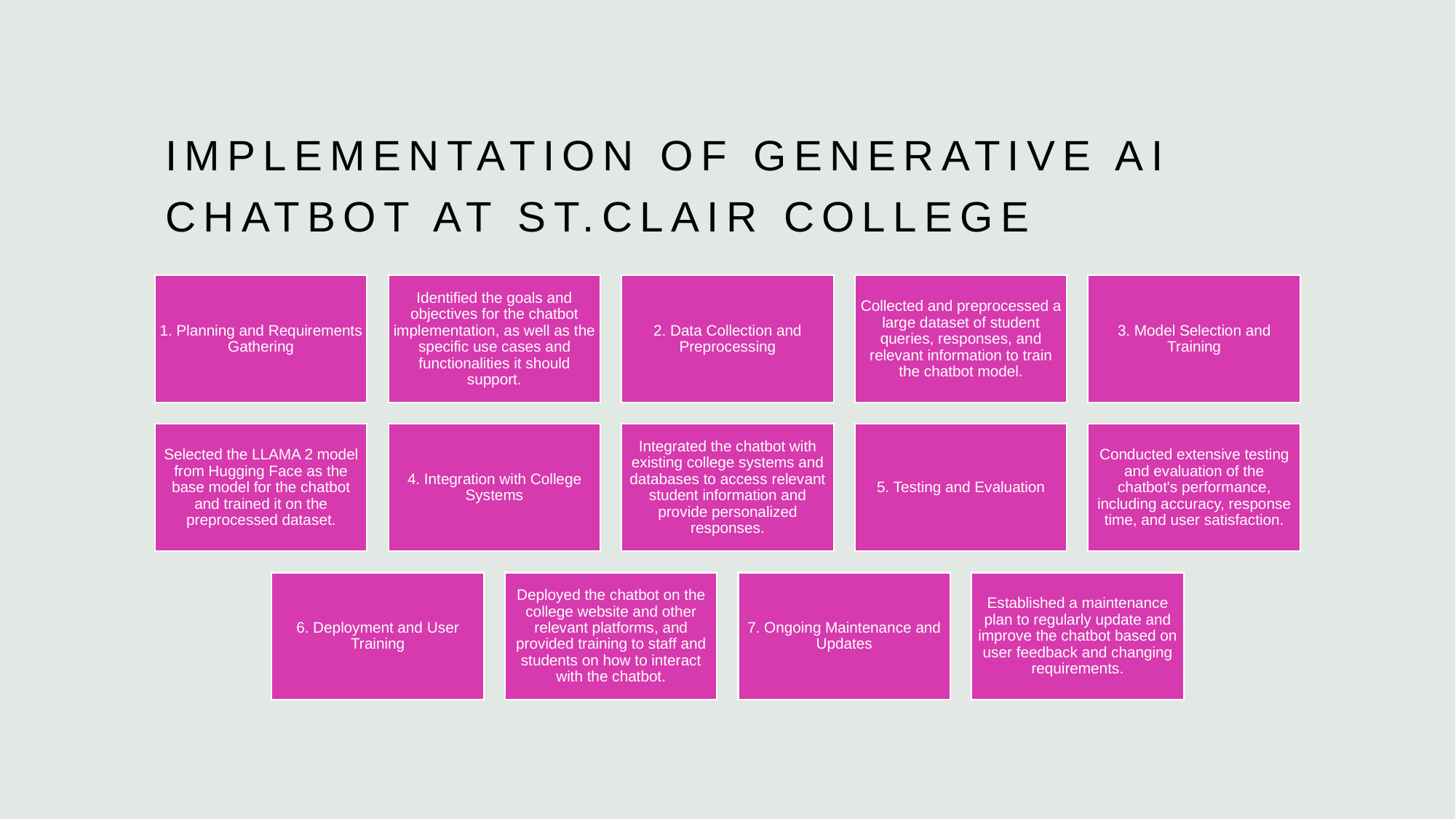

# Implementation of Generative AI Chatbot at St.Clair College
1. Planning and Requirements Gathering
Identified the goals and objectives for the chatbot implementation, as well as the specific use cases and functionalities it should support.
2. Data Collection and Preprocessing
Collected and preprocessed a large dataset of student queries, responses, and relevant information to train the chatbot model.
3. Model Selection and Training
Selected the LLAMA 2 model from Hugging Face as the base model for the chatbot and trained it on the preprocessed dataset.
4. Integration with College Systems
Integrated the chatbot with existing college systems and databases to access relevant student information and provide personalized responses.
5. Testing and Evaluation
Conducted extensive testing and evaluation of the chatbot's performance, including accuracy, response time, and user satisfaction.
6. Deployment and User Training
Deployed the chatbot on the college website and other relevant platforms, and provided training to staff and students on how to interact with the chatbot.
7. Ongoing Maintenance and Updates
Established a maintenance plan to regularly update and improve the chatbot based on user feedback and changing requirements.